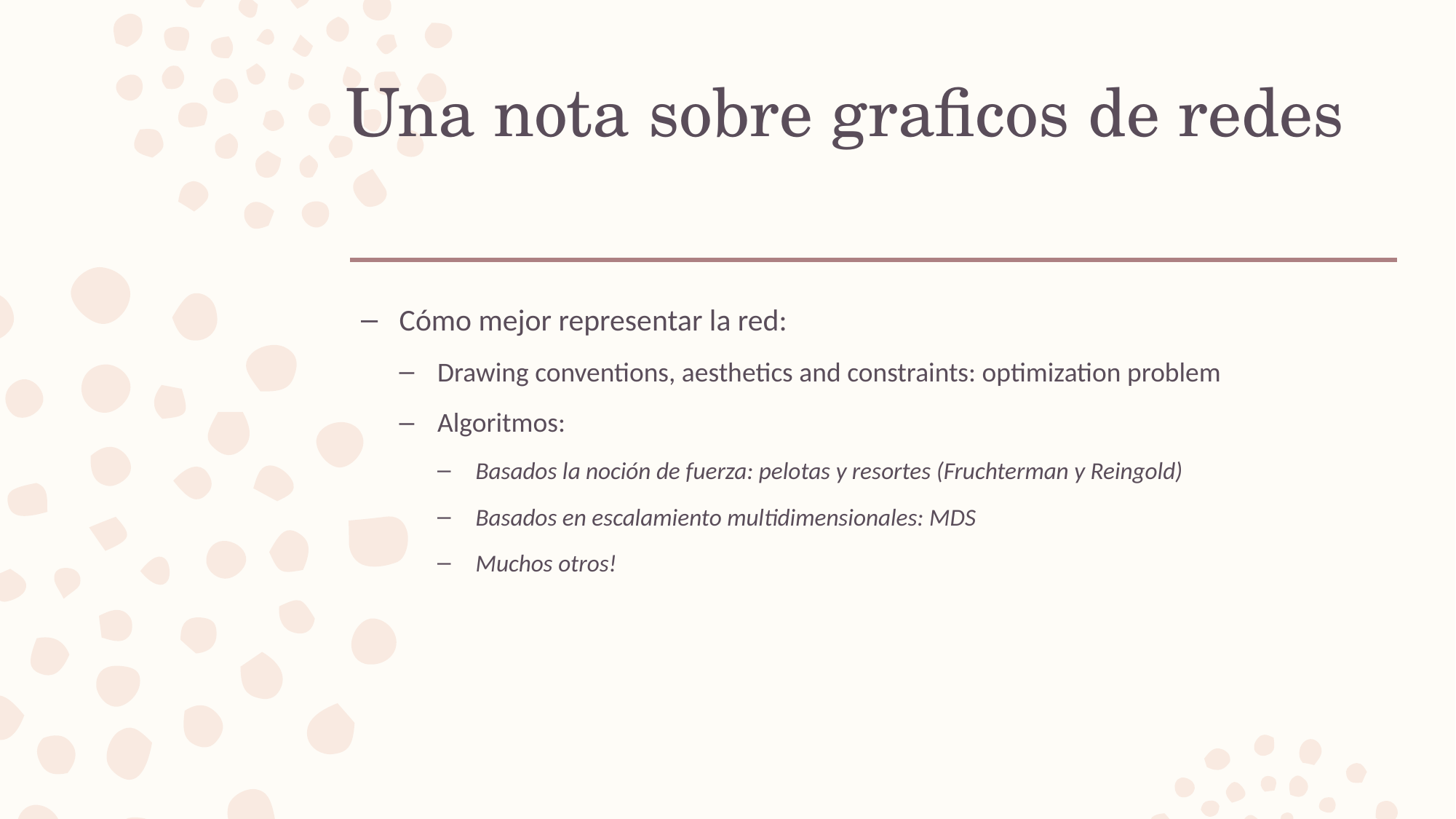

# Una nota sobre graficos de redes
Cómo mejor representar la red:
Drawing conventions, aesthetics and constraints: optimization problem
Algoritmos:
Basados la noción de fuerza: pelotas y resortes (Fruchterman y Reingold)
Basados en escalamiento multidimensionales: MDS
Muchos otros!